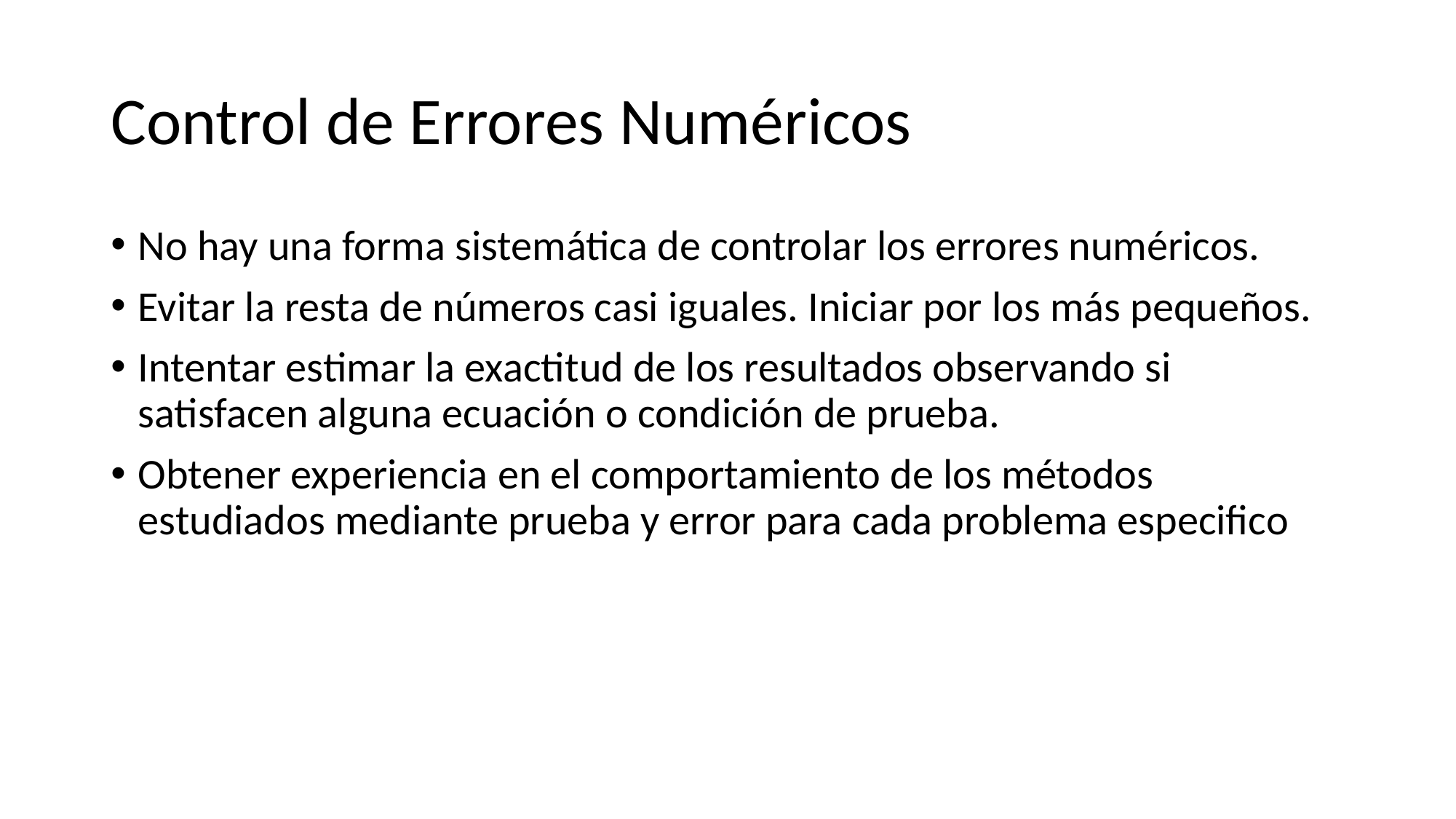

# Control de Errores Numéricos
No hay una forma sistemática de controlar los errores numéricos.
Evitar la resta de números casi iguales. Iniciar por los más pequeños.
Intentar estimar la exactitud de los resultados observando si satisfacen alguna ecuación o condición de prueba.
Obtener experiencia en el comportamiento de los métodos estudiados mediante prueba y error para cada problema especifico